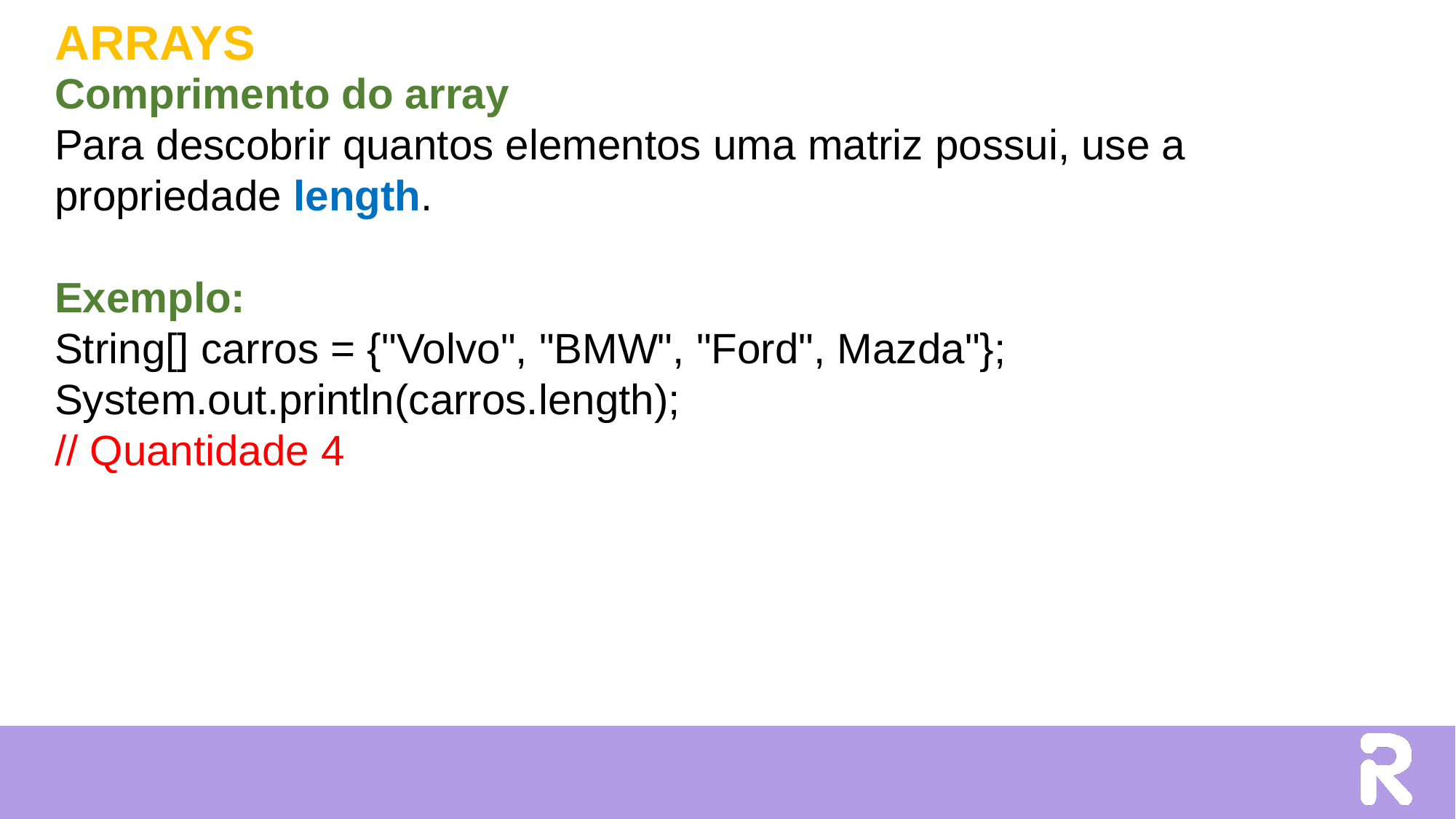

ARRAYS
Comprimento do array
Para descobrir quantos elementos uma matriz possui, use a propriedade length.

Exemplo:
String[] carros = {"Volvo", "BMW", "Ford", Mazda"};
System.out.println(carros.length);
// Quantidade 4